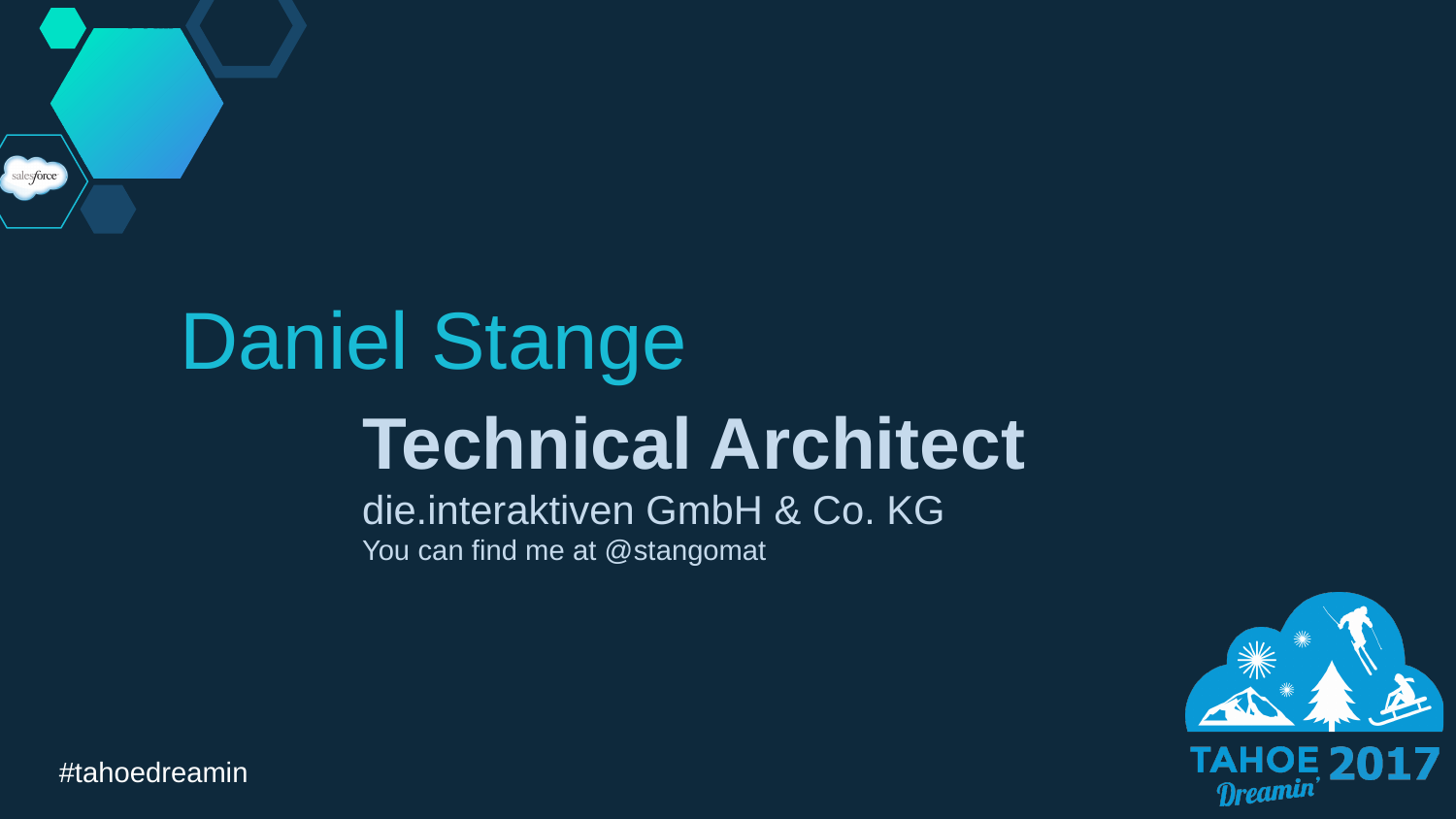

Daniel Stange
Technical Architect
die.interaktiven GmbH & Co. KG
You can find me at @stangomat